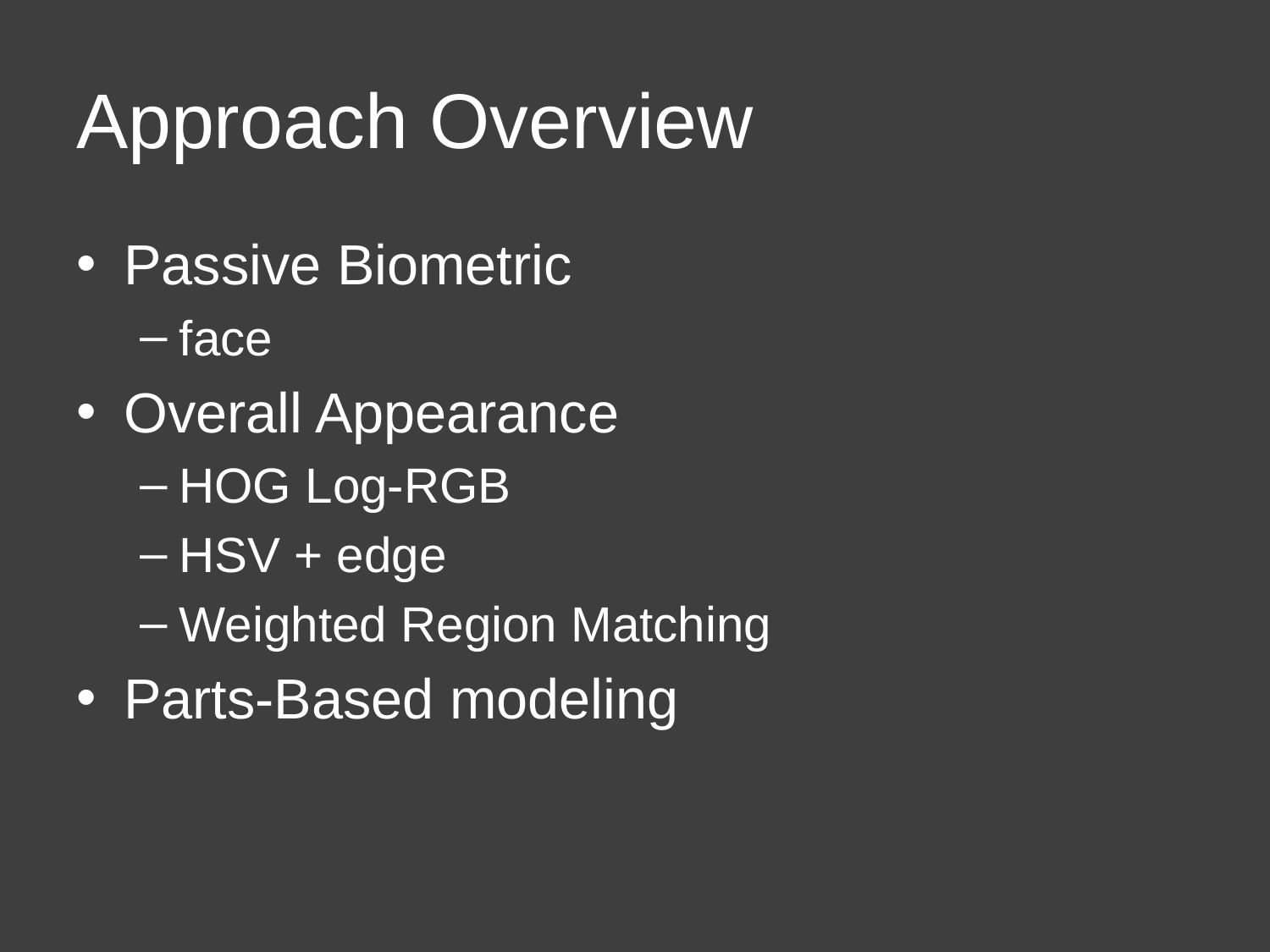

# Approach Overview
Passive Biometric
face
Overall Appearance
HOG Log-RGB
HSV + edge
Weighted Region Matching
Parts-Based modeling